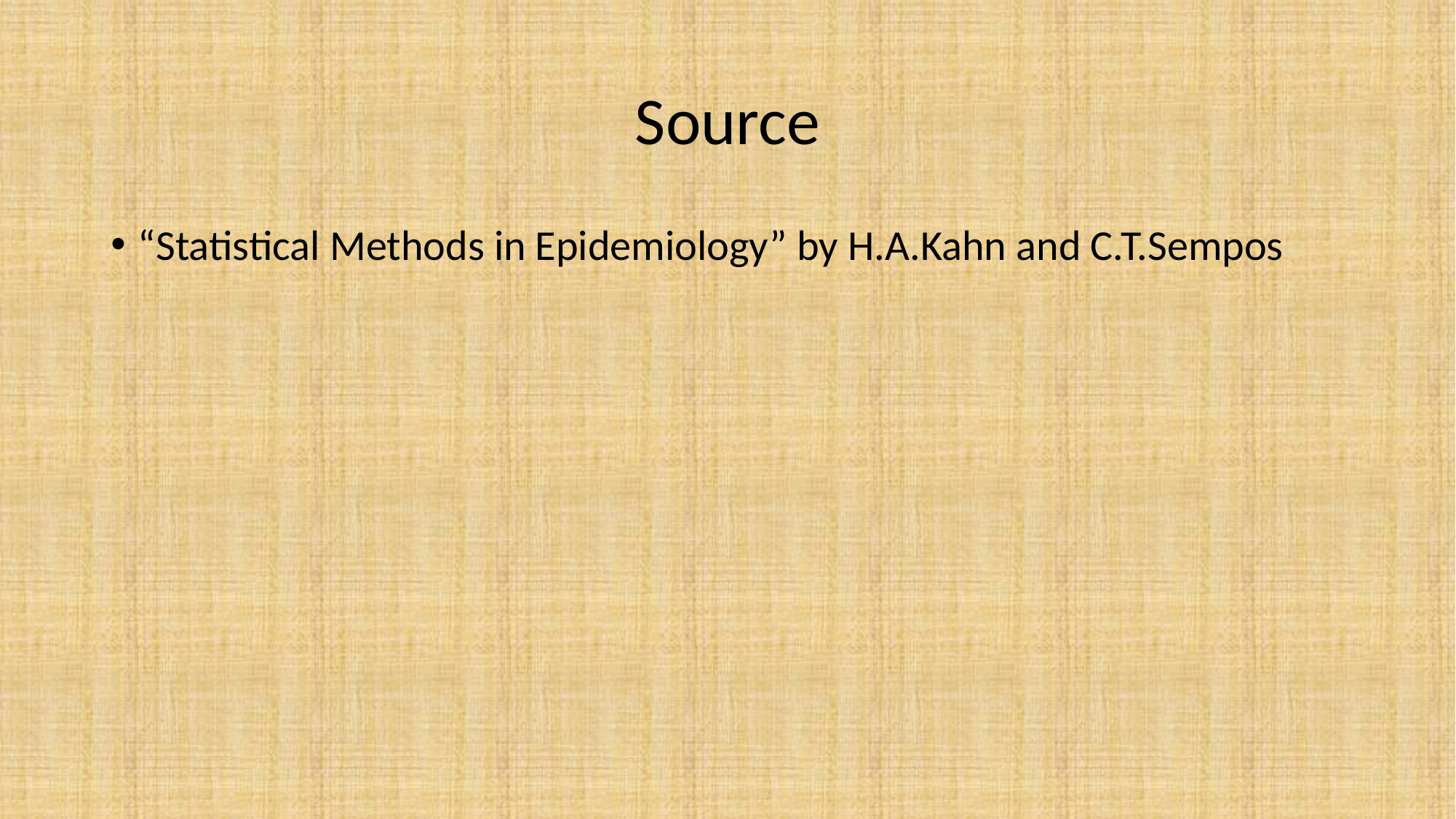

# Source
“Statistical Methods in Epidemiology” by H.A.Kahn and C.T.Sempos